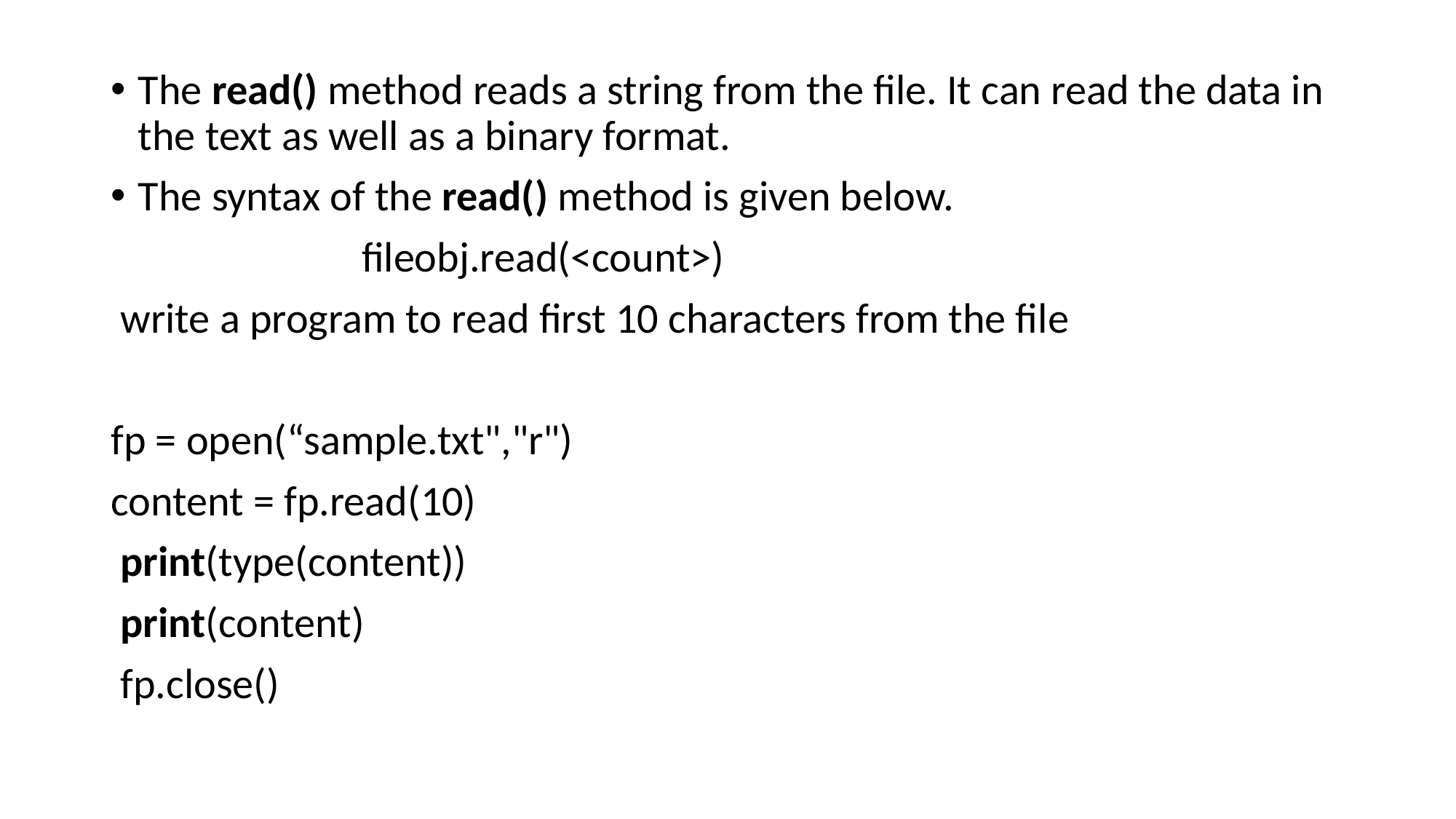

The read() method reads a string from the file. It can read the data in the text as well as a binary format.
The syntax of the read() method is given below.
                          fileobj.read(<count>)
 write a program to read first 10 characters from the file

fp = open(“sample.txt","r")
content = fp.read(10)
 print(type(content))
 print(content)
 fp.close()